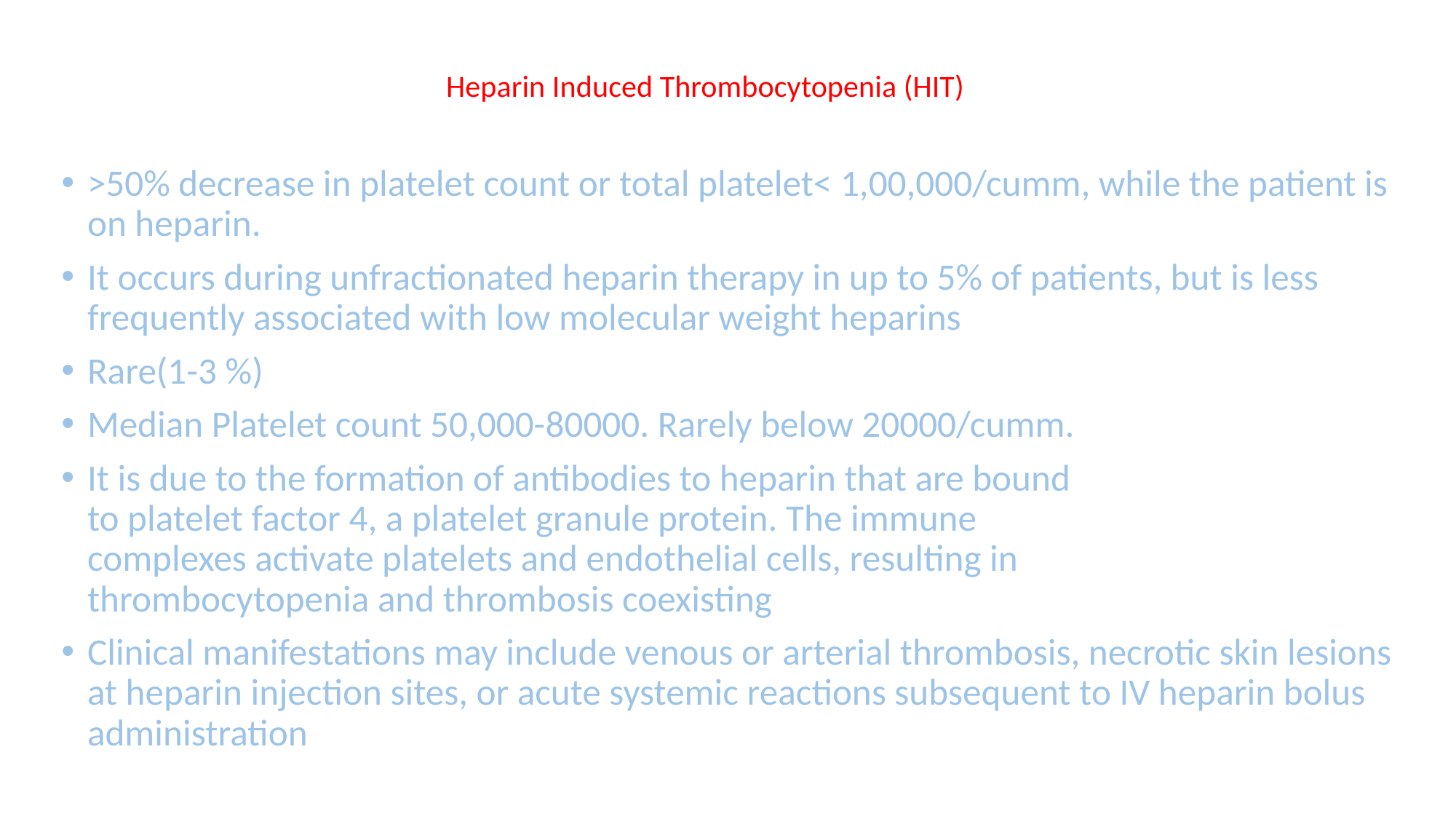

# Heparin Induced Thrombocytopenia (HIT)
>50% decrease in platelet count or total platelet< 1,00,000/cumm, while the patient is on heparin.
It occurs during unfractionated heparin therapy in up to 5% of patients, but is less frequently associated with low molecular weight heparins
Rare(1-3 %)
Median Platelet count 50,000-80000. Rarely below 20000/cumm.
It is due to the formation of antibodies to heparin that are bound
to platelet factor 4, a platelet granule protein. The immune
complexes activate platelets and endothelial cells, resulting in
thrombocytopenia and thrombosis coexisting
Clinical manifestations may include venous or arterial thrombosis, necrotic skin lesions at heparin injection sites, or acute systemic reactions subsequent to IV heparin bolus administration